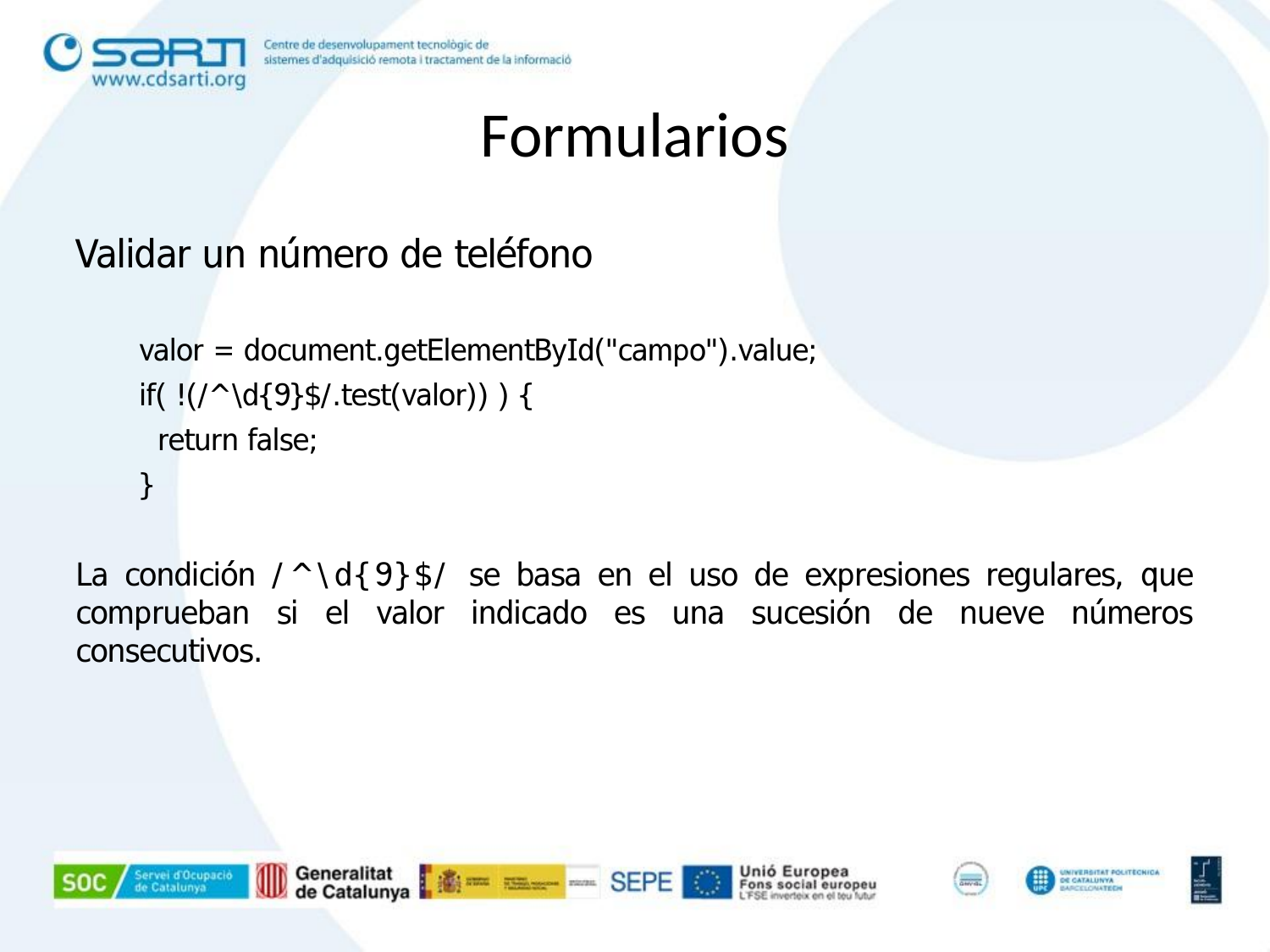

Formularios
Validar un número de teléfono

valor = document.getElementById("campo").value;
if( !(/^\d{9}$/.test(valor)) ) {
  return false;
}

La condición /^\d{9}$/ se basa en el uso de expresiones regulares, que comprueban si el valor indicado es una sucesión de nueve números consecutivos.